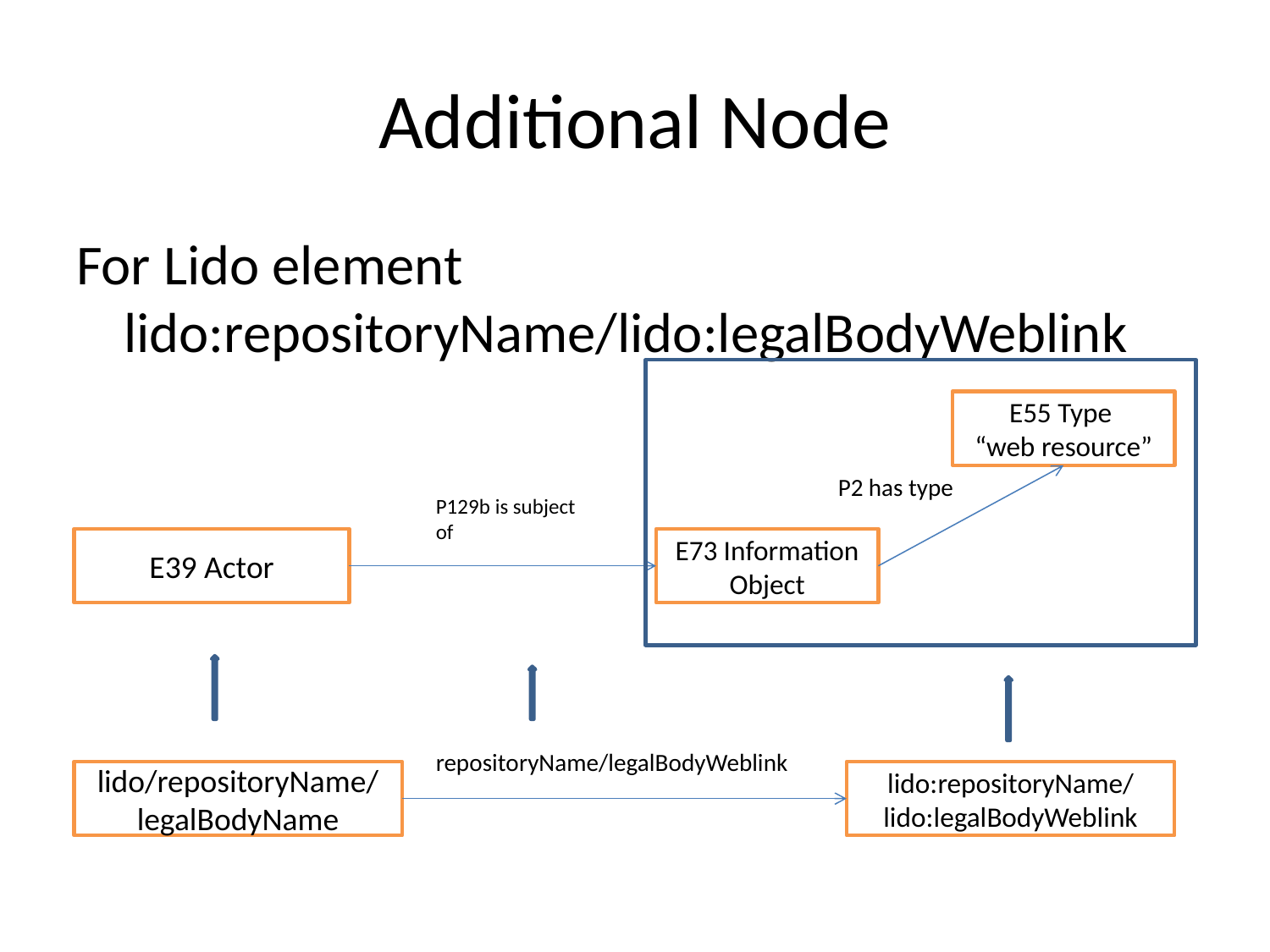

# Additional Node
For Lido element lido:repositoryName/lido:legalBodyWeblink

E55 Type
“web resource”
P2 has type
P129b is subject of
E39 Actor
E73 Information Object

repositoryName/legalBodyWeblink
lido/repositoryName/legalBodyName
lido:repositoryName/lido:legalBodyWeblink